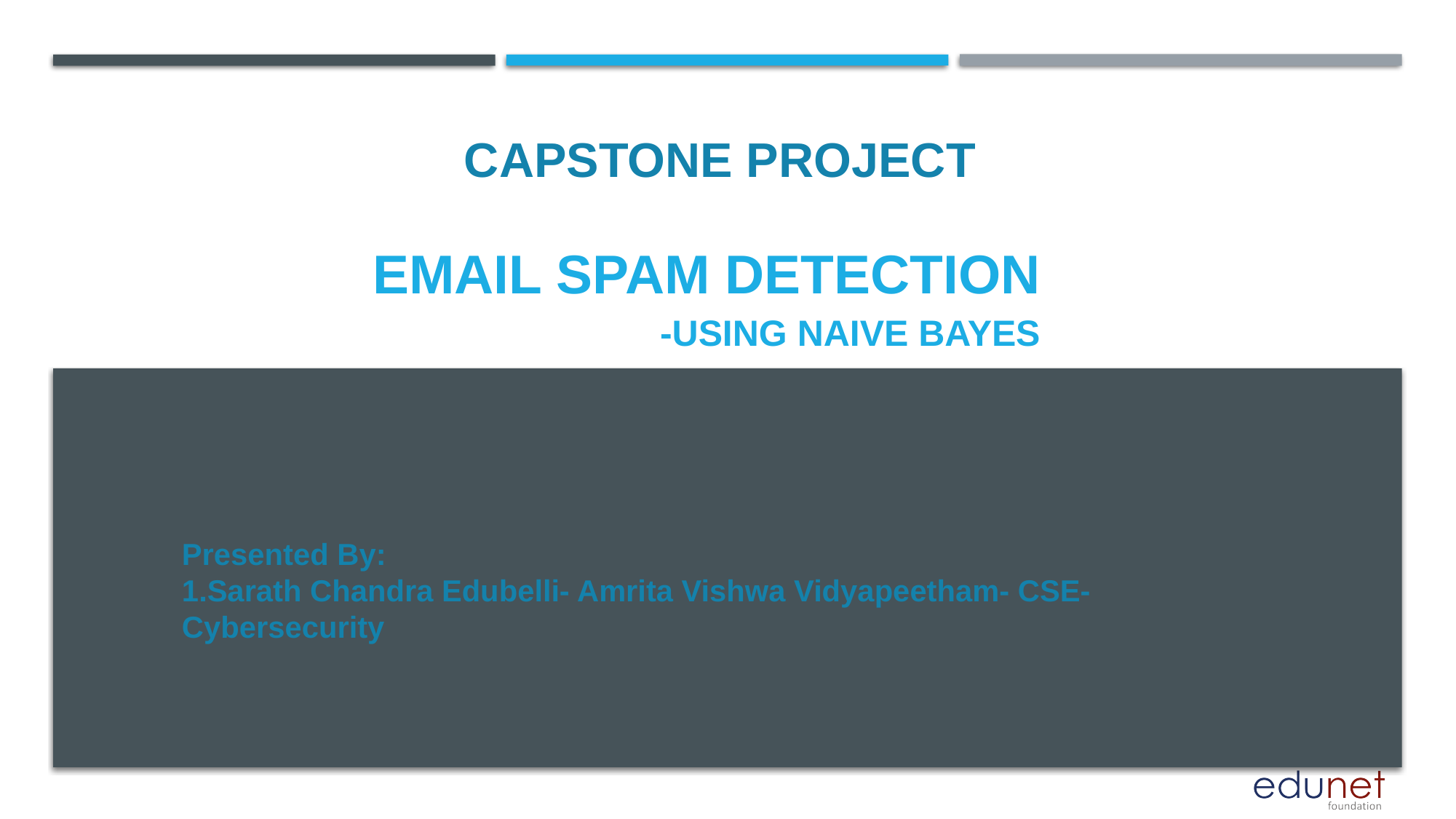

CAPSTONE PROJECT
# Email spam Detection
-Using Naive bayes
Presented By:
1.Sarath Chandra Edubelli- Amrita Vishwa Vidyapeetham- CSE-Cybersecurity